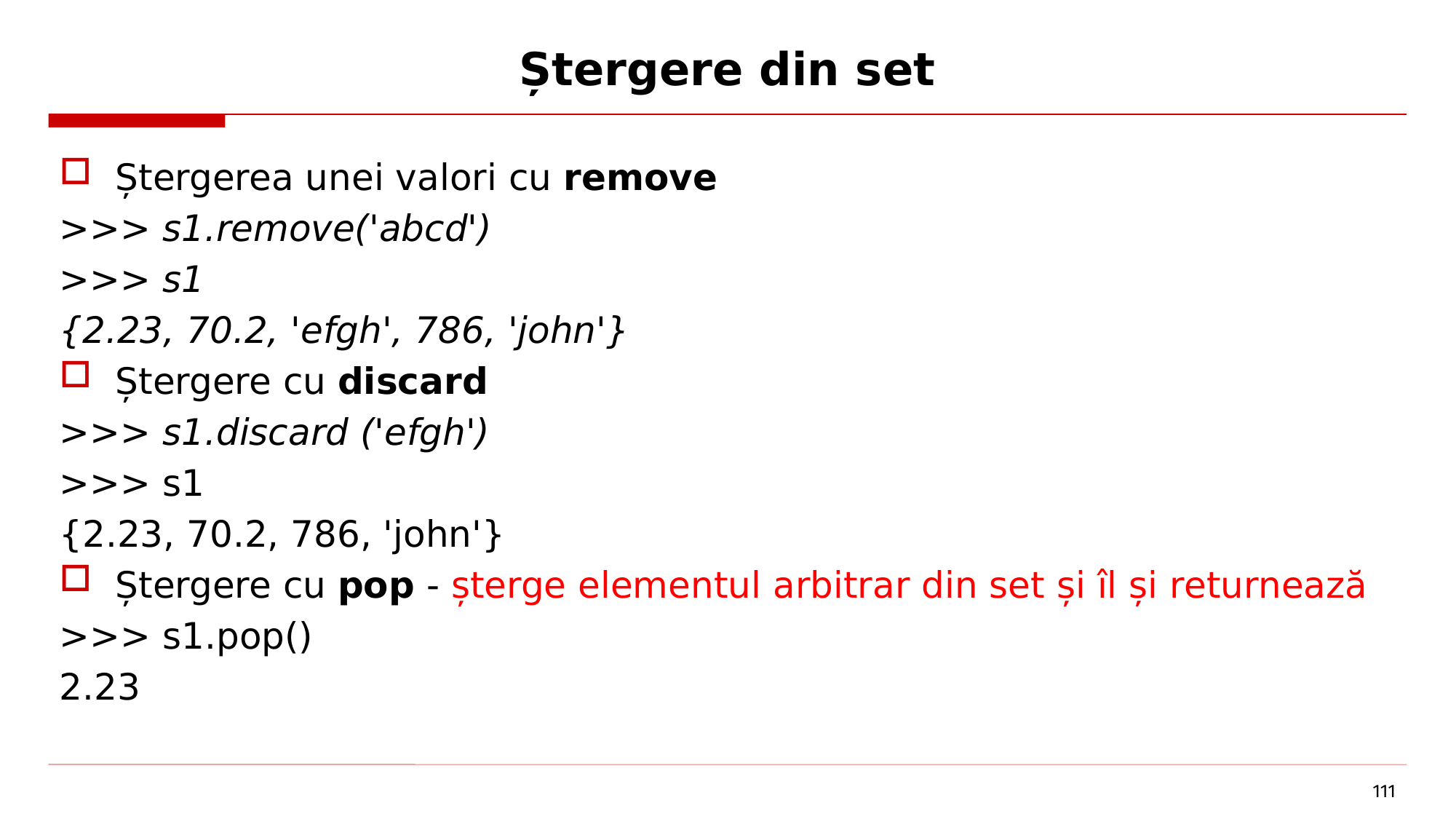

# Ștergere din set
Ștergerea unei valori cu remove
>>> s1.remove('abcd')
>>> s1
{2.23, 70.2, 'efgh', 786, 'john'}
Ștergere cu discard
>>> s1.discard ('efgh')
>>> s1
{2.23, 70.2, 786, 'john'}
Ștergere cu pop - șterge elementul arbitrar din set și îl și returnează
>>> s1.pop()
2.23
111